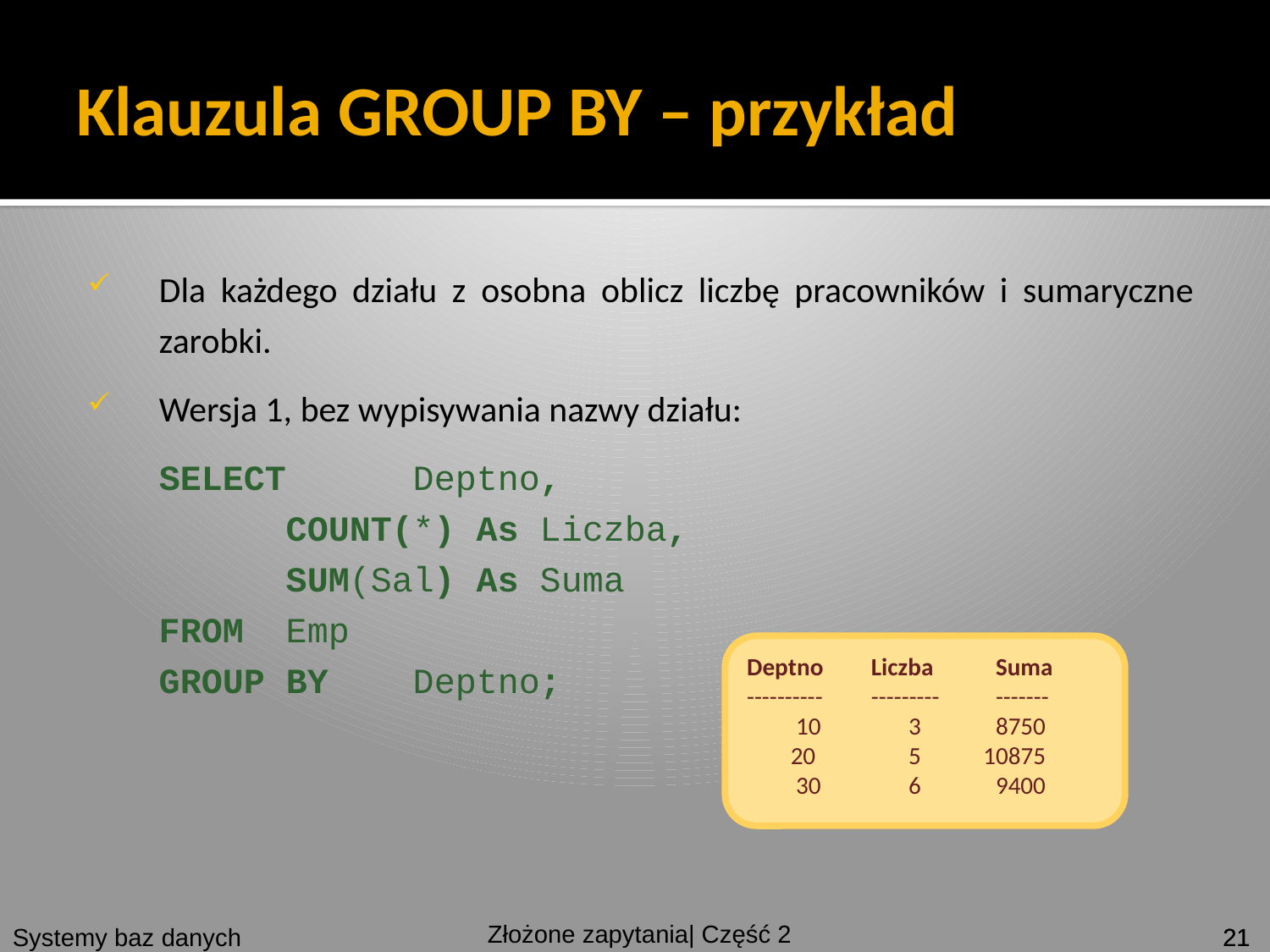

# Klauzula GROUP BY – przykład
Dla każdego działu z osobna oblicz liczbę pracowników i sumaryczne zarobki.
Wersja 1, bez wypisywania nazwy działu:
SELECT 	Deptno,
	COUNT(*) As Liczba,
	SUM(Sal) As Suma
FROM 	Emp
GROUP BY	Deptno;
Deptno	Liczba 	Suma
----------	---------	-------
	10	3	8750
	20 	5	10875
	30	6	9400
Złożone zapytania| Część 2